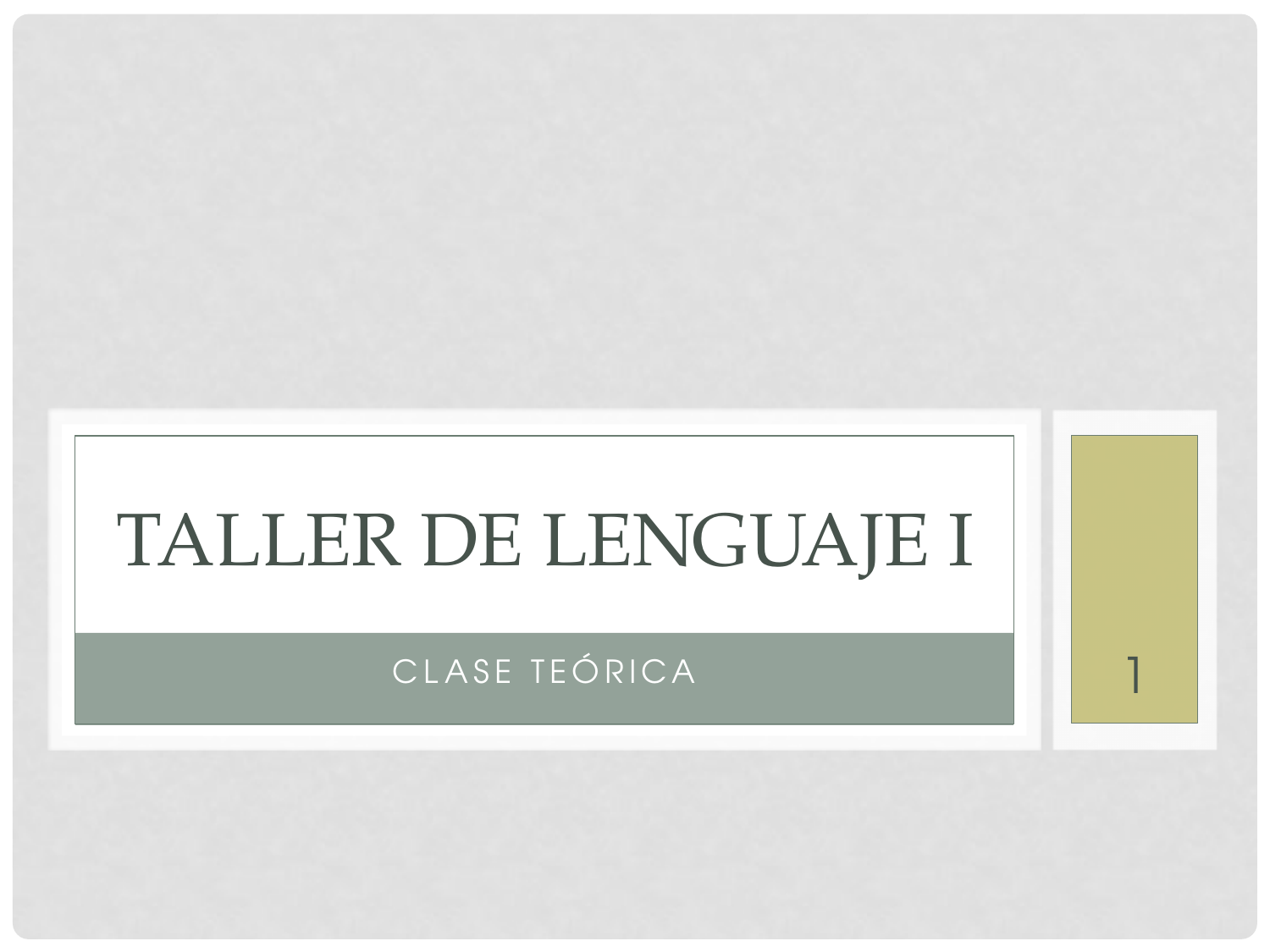

# TALLER DE LENGUAJE I
1
Clase teórica